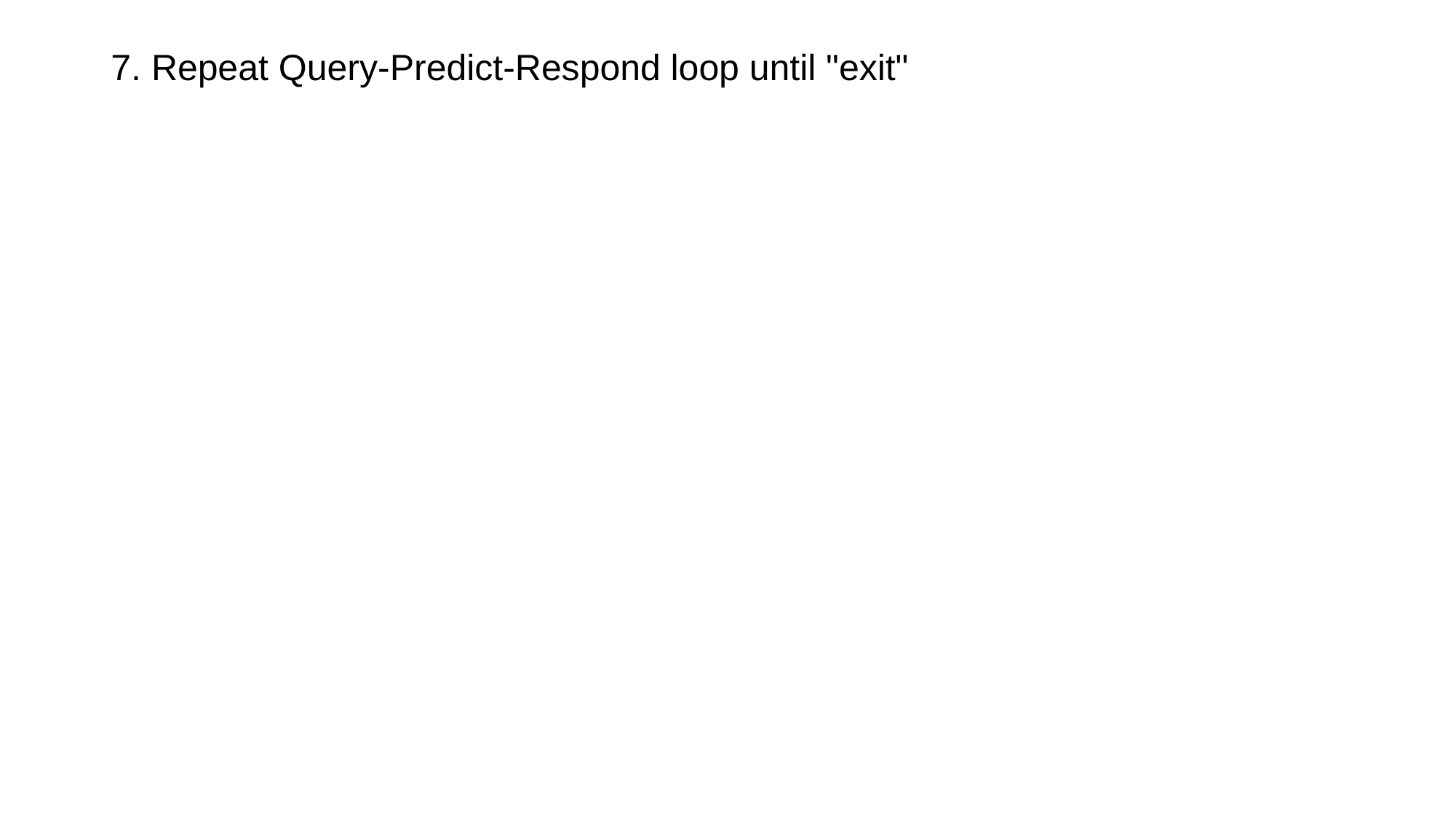

# 7. Repeat Query-Predict-Respond loop until "exit"